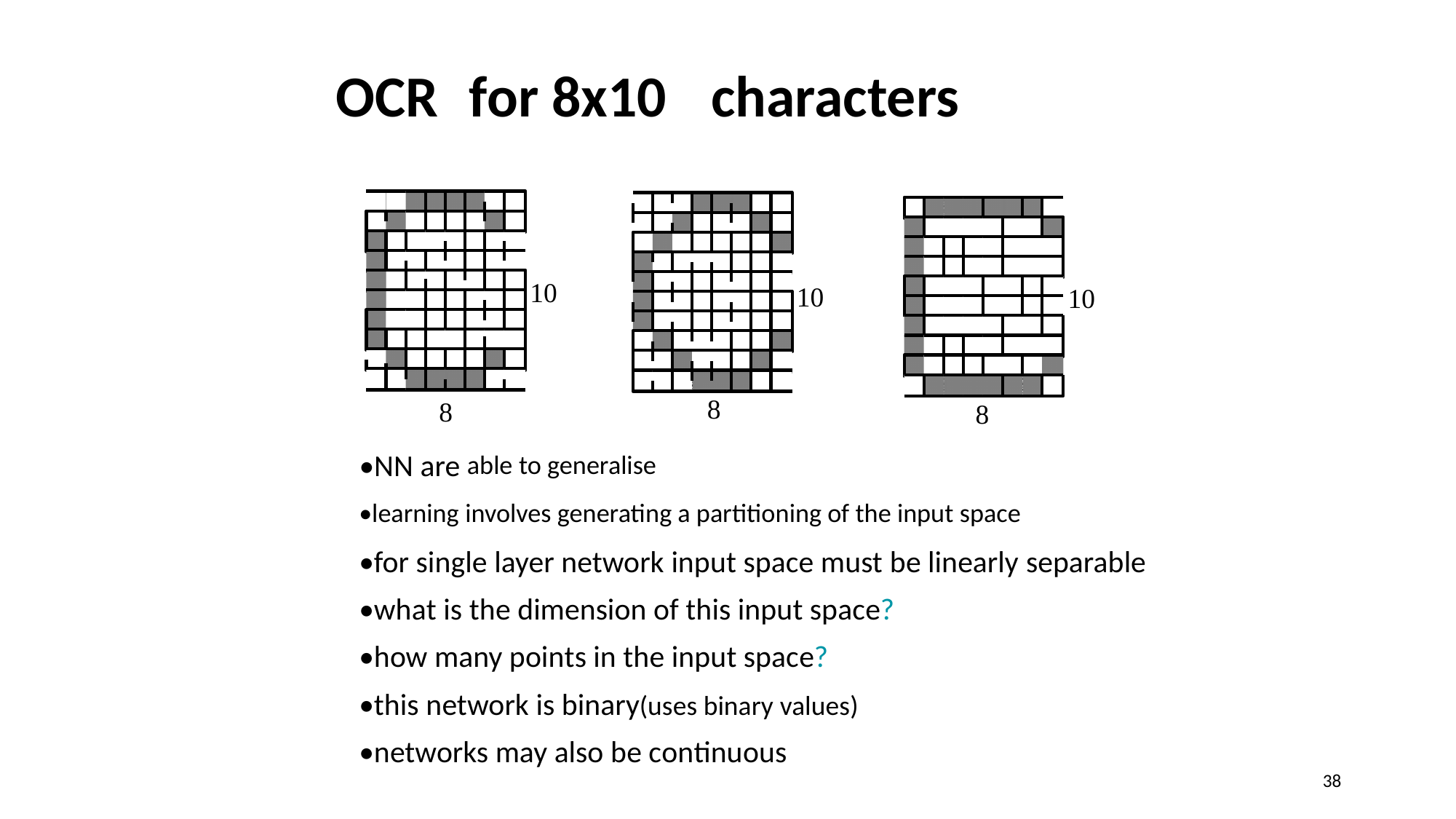

OCR
for 8x10
characters

10
10
10

8
8
•NN are
8
able to generalise
•learning involves generating a partitioning of the input space
•for single layer network input space must be linearly separable
•what is the dimension of this input space?
•how many points in the input space?
•this network is binary(uses binary values)
•networks may also be continuous
38